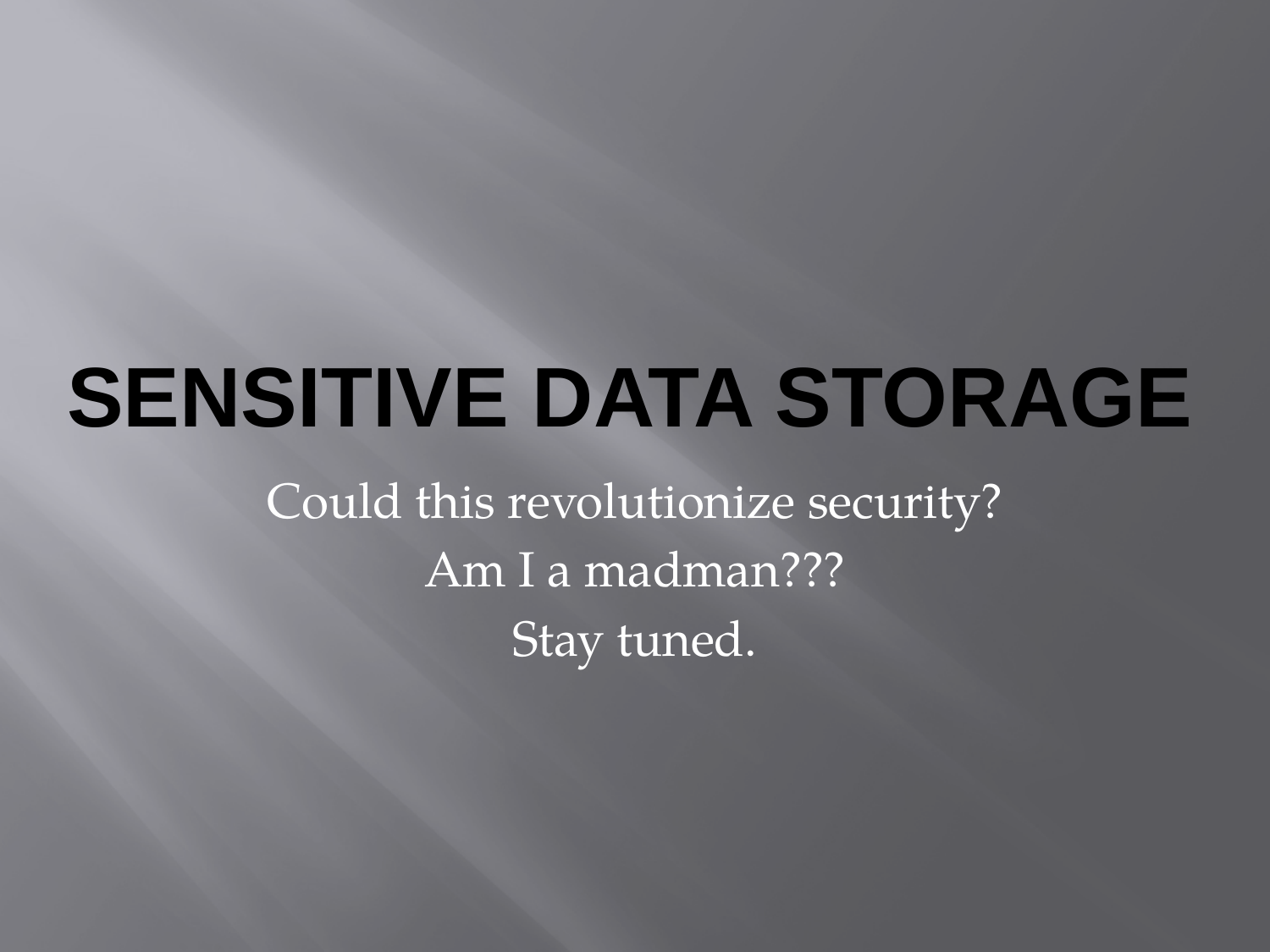

# Sensitive Data Storage
Could this revolutionize security?
Am I a madman???
Stay tuned.